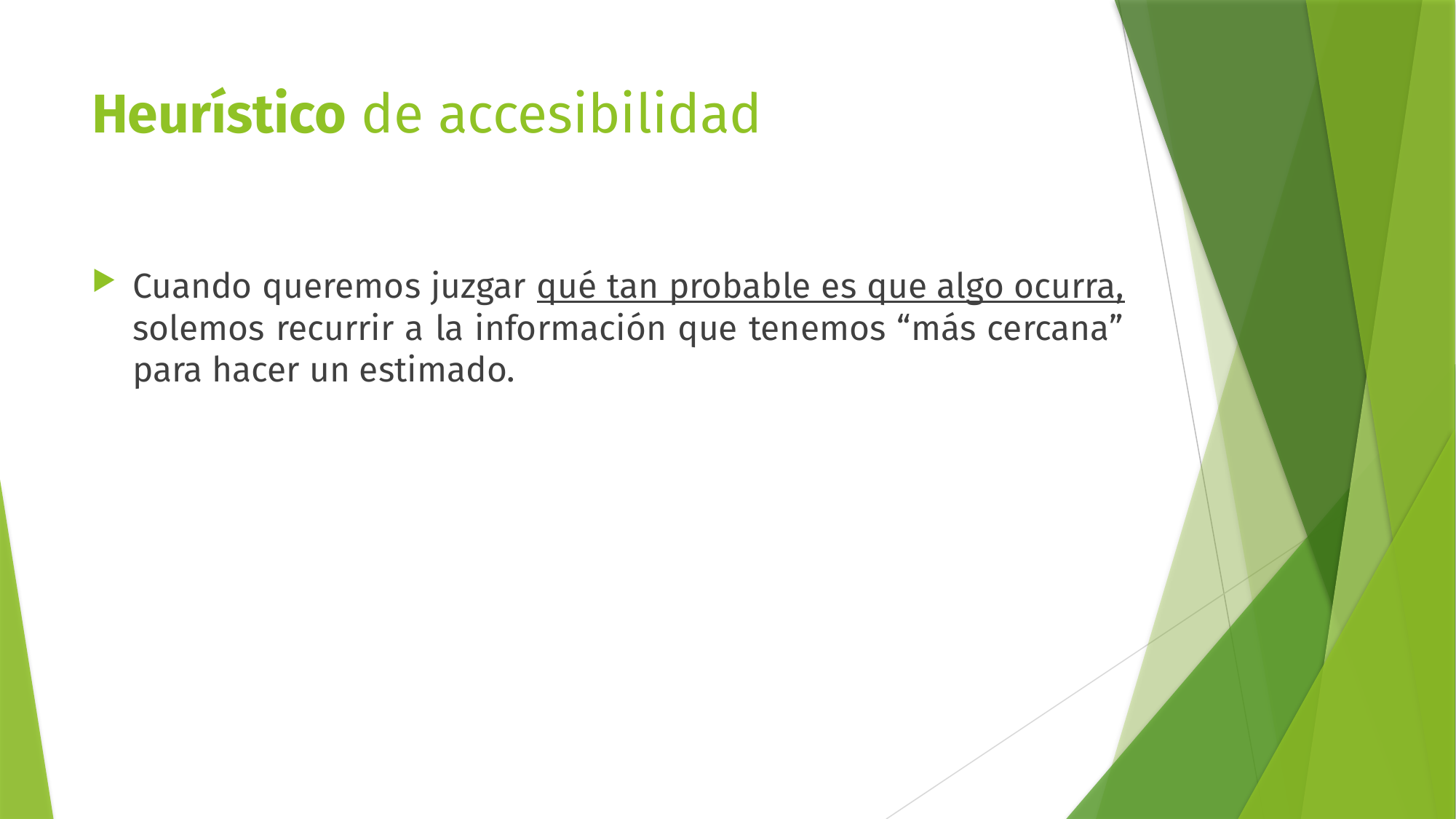

# Heurístico de accesibilidad
Cuando queremos juzgar qué tan probable es que algo ocurra, solemos recurrir a la información que tenemos “más cercana” para hacer un estimado.